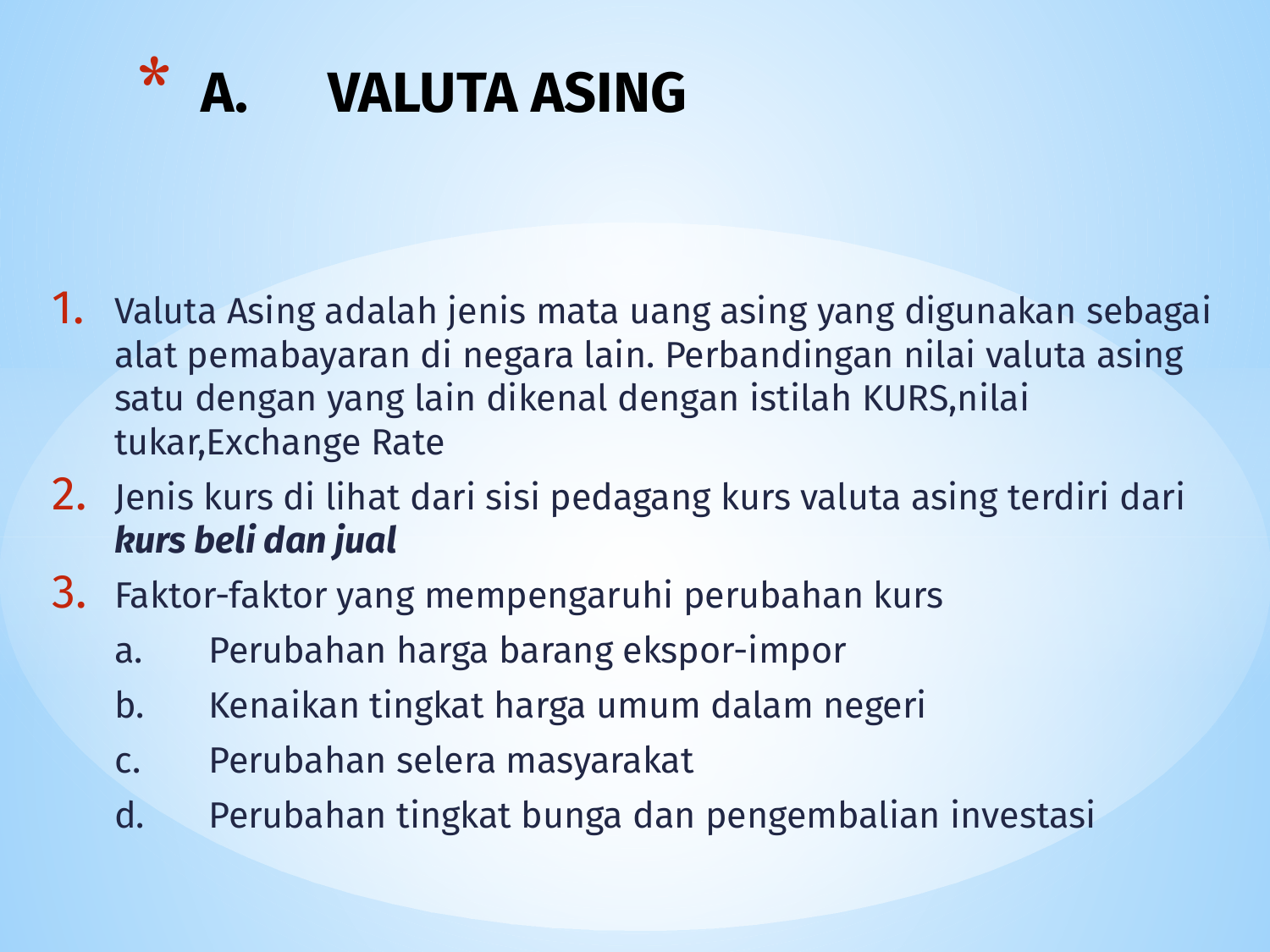

# A.	VALUTA ASING

Valuta Asing adalah jenis mata uang asing yang digunakan sebagai alat pemabayaran di negara lain. Perbandingan nilai valuta asing satu dengan yang lain dikenal dengan istilah KURS,nilai tukar,Exchange Rate
Jenis kurs di lihat dari sisi pedagang kurs valuta asing terdiri dari kurs beli dan jual
Faktor-faktor yang mempengaruhi perubahan kurs
	a.	Perubahan harga barang ekspor-impor
	b.	Kenaikan tingkat harga umum dalam negeri
	c.	Perubahan selera masyarakat
	d.	Perubahan tingkat bunga dan pengembalian investasi